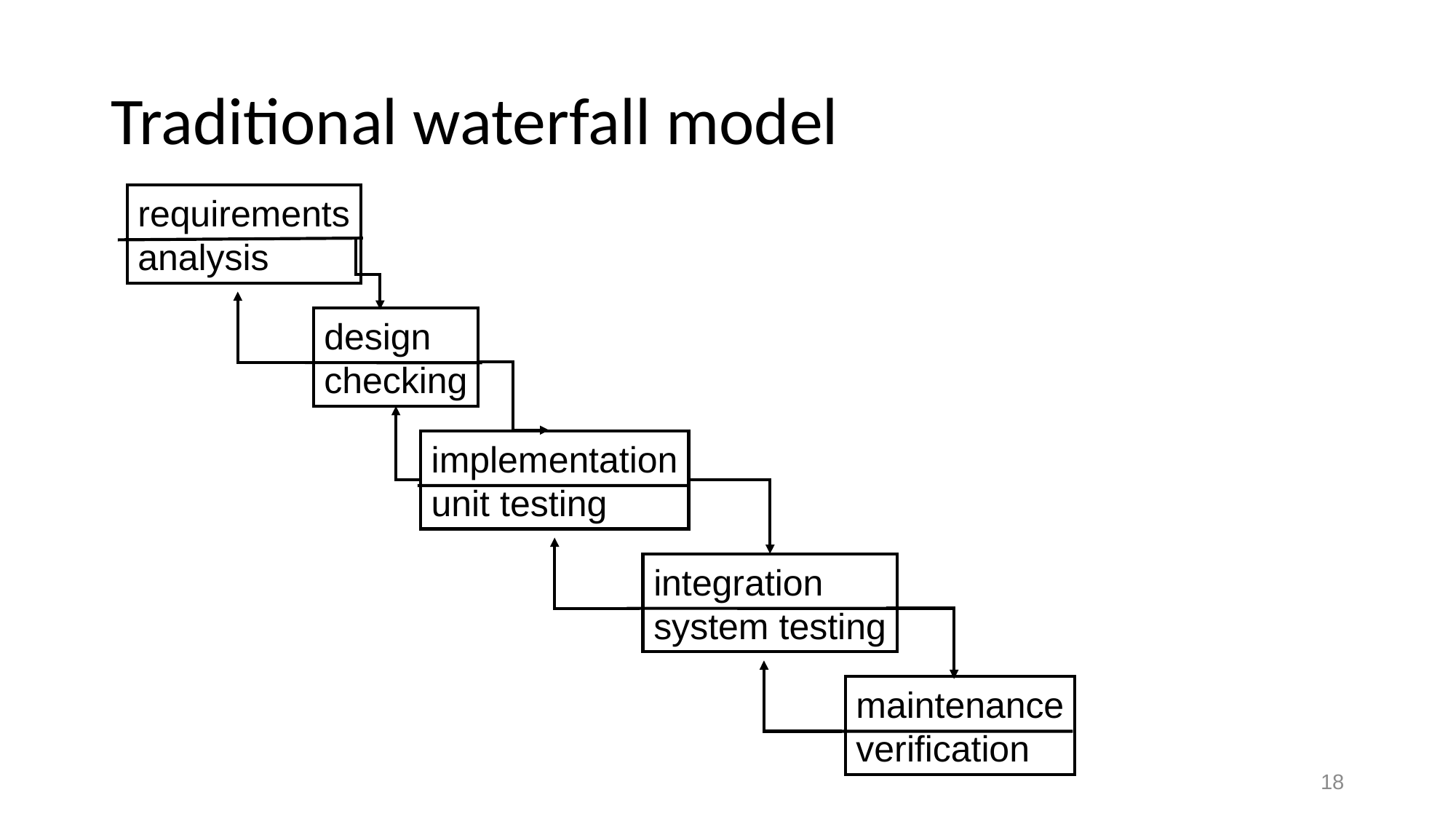

# Traditional waterfall model
requirements
analysis

design
checking

implementation
unit testing

integration
system testing

maintenance
verification

18